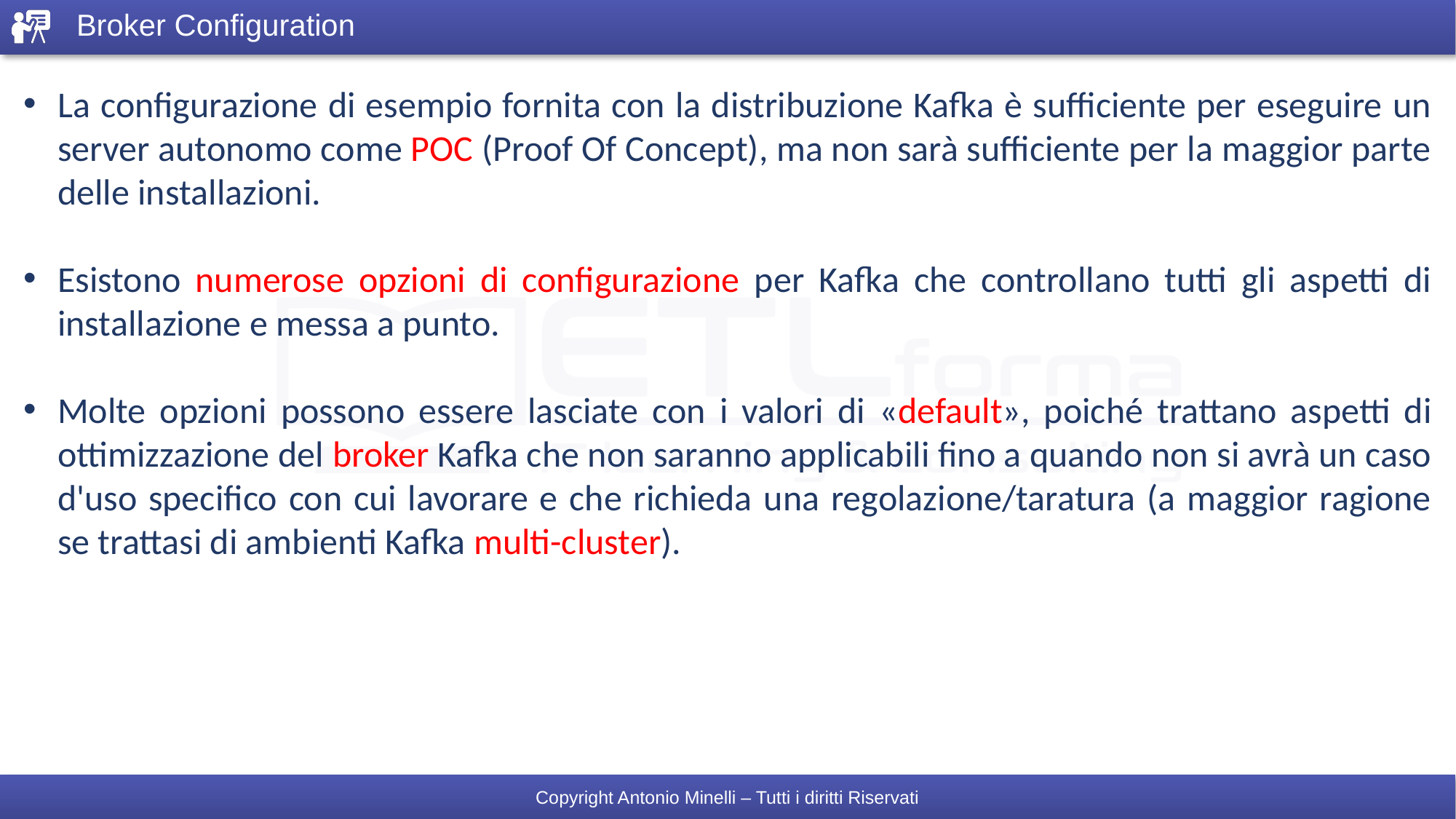

# Broker Configuration
La configurazione di esempio fornita con la distribuzione Kafka è sufficiente per eseguire un server autonomo come POC (Proof Of Concept), ma non sarà sufficiente per la maggior parte delle installazioni.

Esistono numerose opzioni di configurazione per Kafka che controllano tutti gli aspetti di installazione e messa a punto.

Molte opzioni possono essere lasciate con i valori di «default», poiché trattano aspetti di ottimizzazione del broker Kafka che non saranno applicabili fino a quando non si avrà un caso d'uso specifico con cui lavorare e che richieda una regolazione/taratura (a maggior ragione se trattasi di ambienti Kafka multi-cluster).